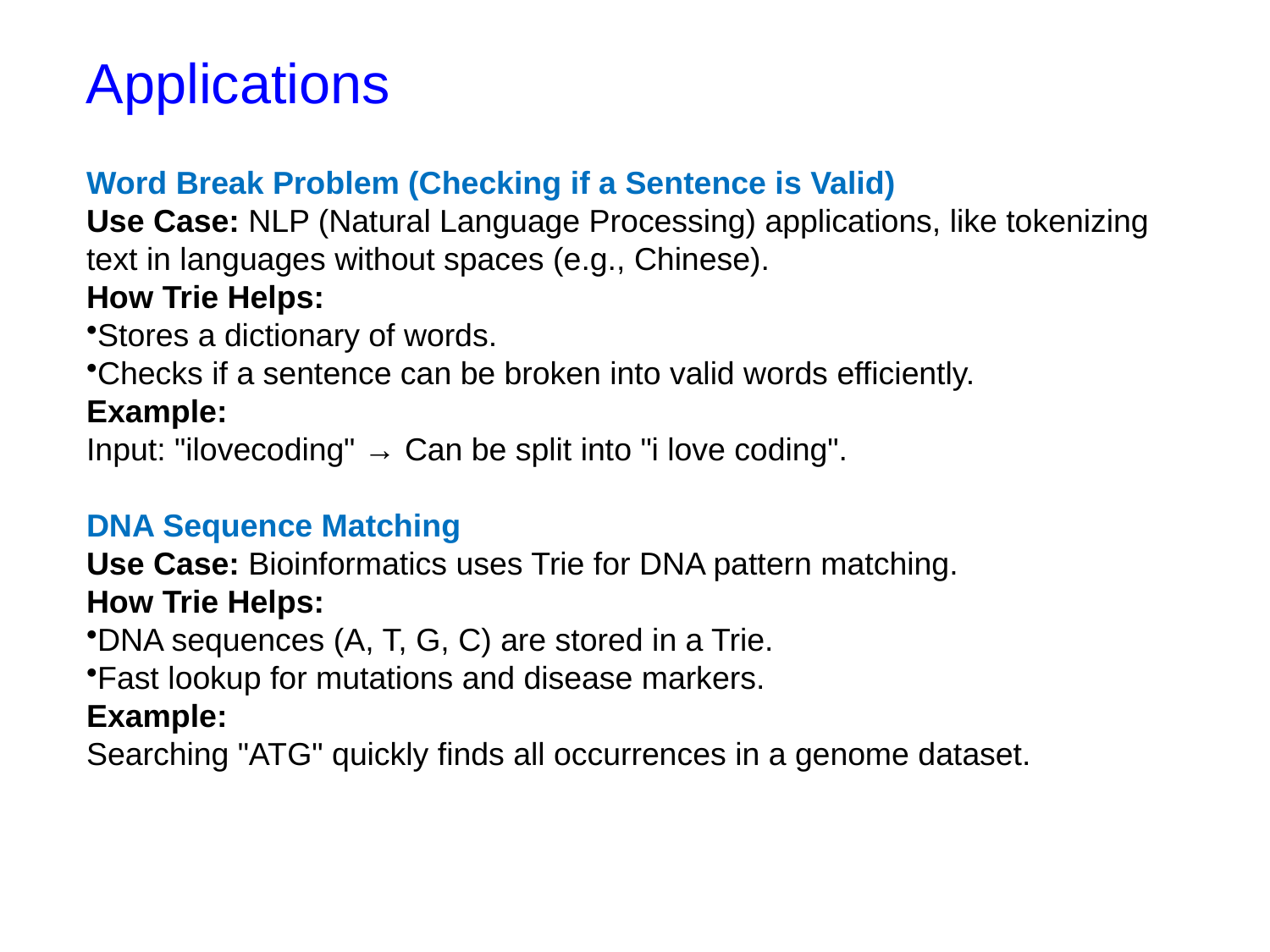

Applications
Word Break Problem (Checking if a Sentence is Valid)
Use Case: NLP (Natural Language Processing) applications, like tokenizing text in languages without spaces (e.g., Chinese).
How Trie Helps:
Stores a dictionary of words.
Checks if a sentence can be broken into valid words efficiently.
Example:
Input: "ilovecoding" → Can be split into "i love coding".

DNA Sequence Matching
Use Case: Bioinformatics uses Trie for DNA pattern matching.
How Trie Helps:
DNA sequences (A, T, G, C) are stored in a Trie.
Fast lookup for mutations and disease markers.
Example:
Searching "ATG" quickly finds all occurrences in a genome dataset.